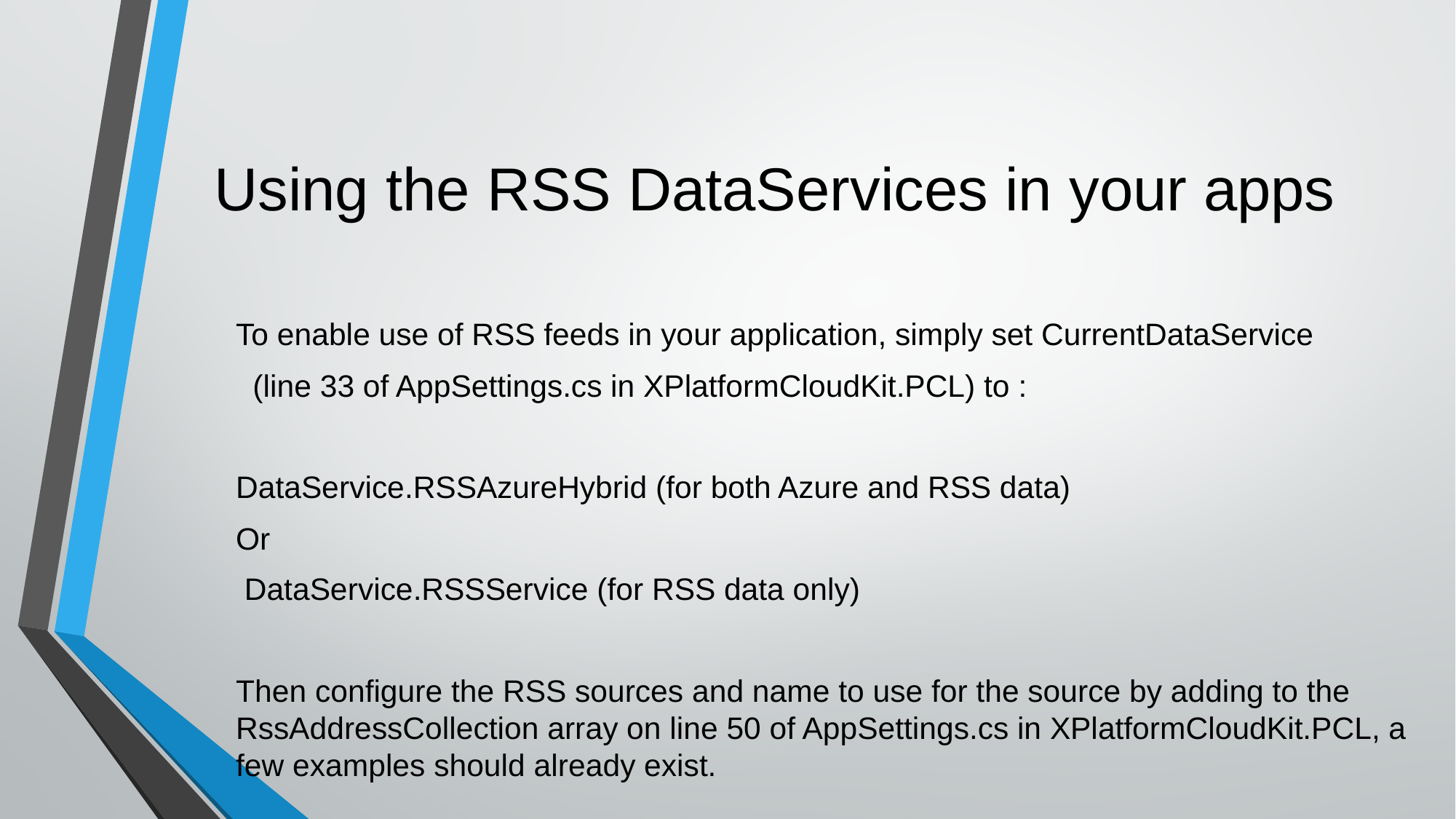

# Using the RSS DataServices in your apps
To enable use of RSS feeds in your application, simply set CurrentDataService
  (line 33 of AppSettings.cs in XPlatformCloudKit.PCL) to :

DataService.RSSAzureHybrid (for both Azure and RSS data)
Or
 DataService.RSSService (for RSS data only)

Then configure the RSS sources and name to use for the source by adding to the RssAddressCollection array on line 50 of AppSettings.cs in XPlatformCloudKit.PCL, a few examples should already exist.